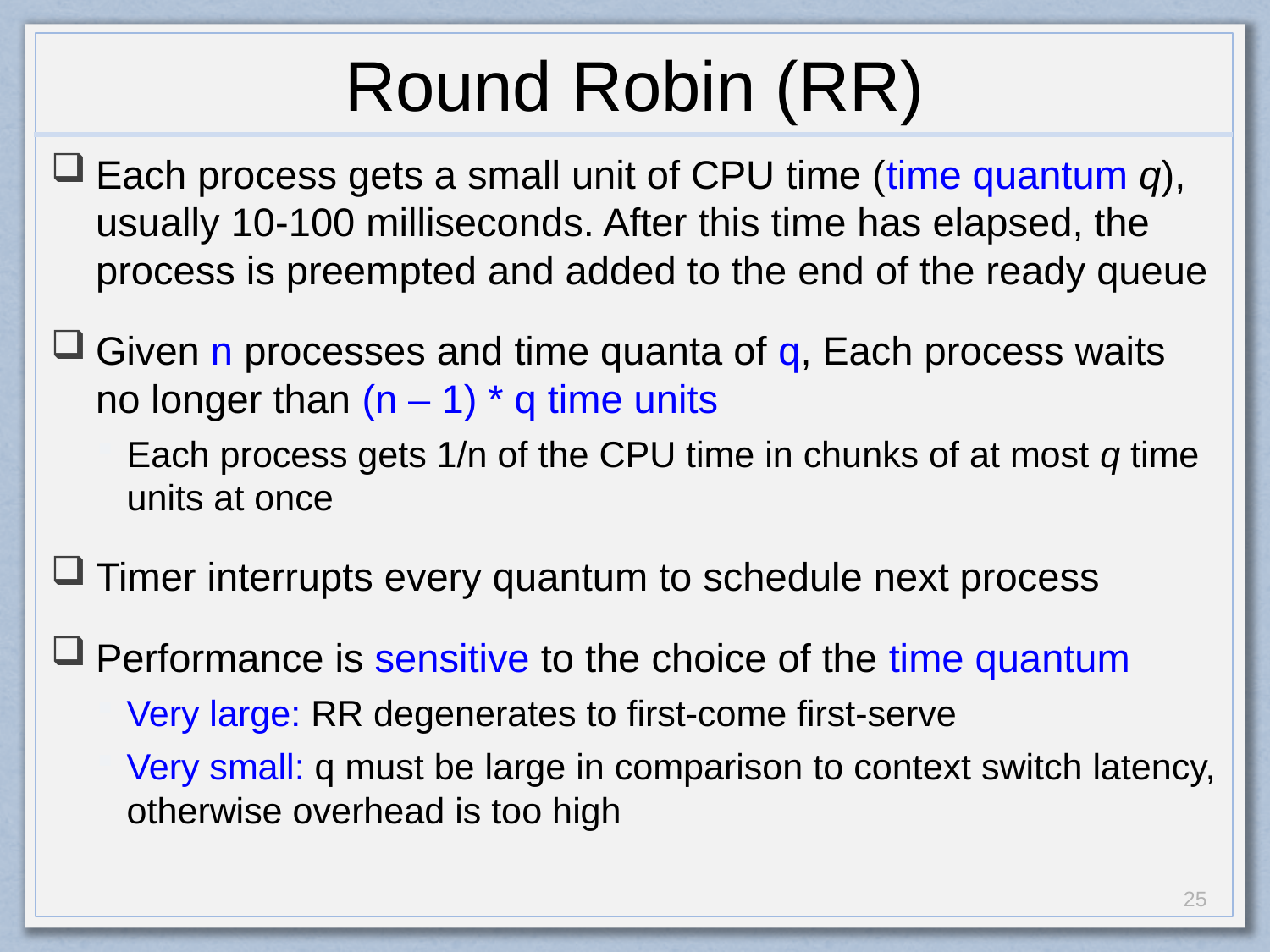

# Round Robin (RR)
Each process gets a small unit of CPU time (time quantum q), usually 10-100 milliseconds. After this time has elapsed, the process is preempted and added to the end of the ready queue
Given n processes and time quanta of q, Each process waits no longer than (n – 1) * q time units
Each process gets 1/n of the CPU time in chunks of at most q time units at once
Timer interrupts every quantum to schedule next process
Performance is sensitive to the choice of the time quantum
Very large: RR degenerates to first-come first-serve
Very small: q must be large in comparison to context switch latency, otherwise overhead is too high

25